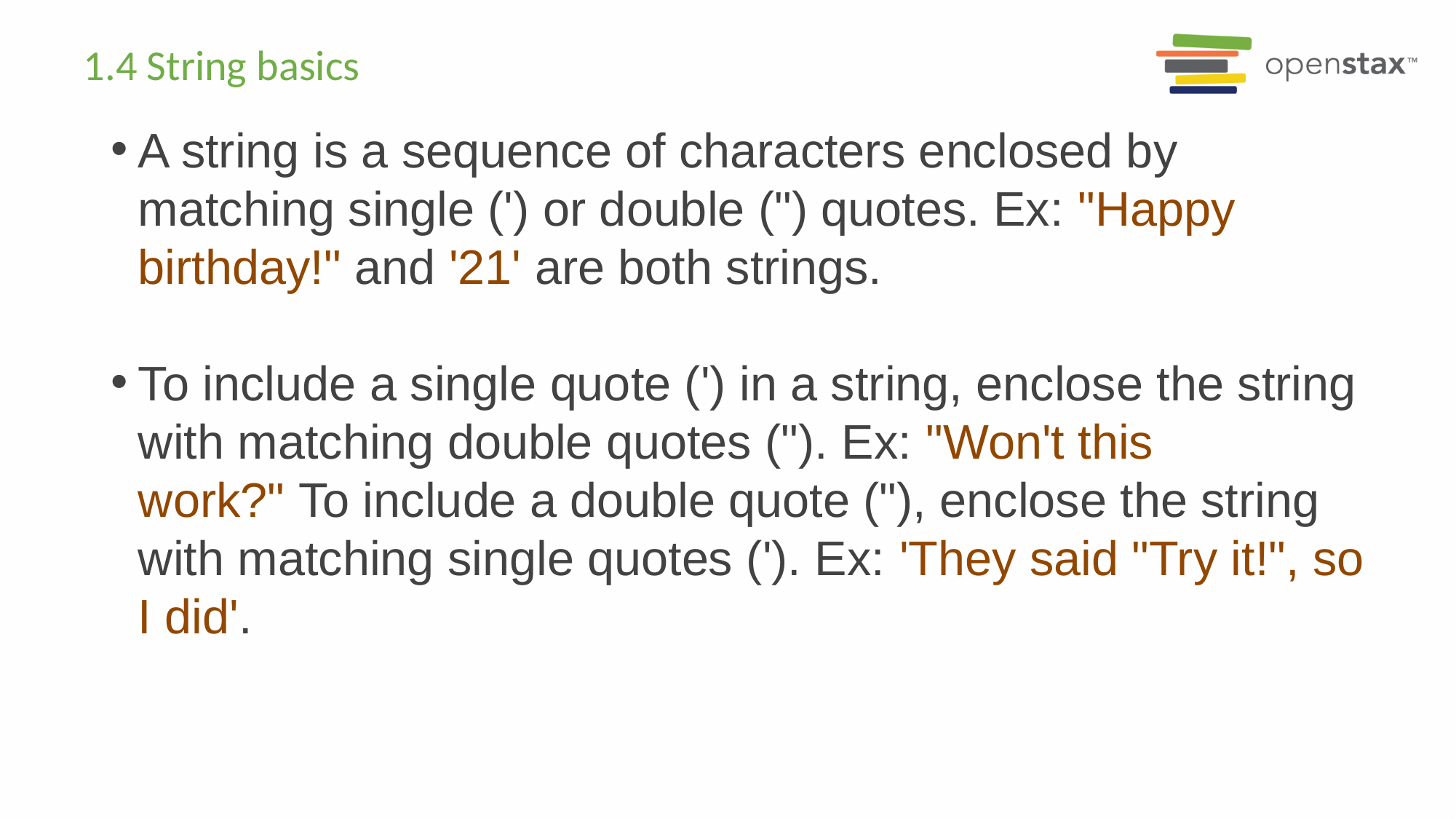

# 1.4 String basics
A string is a sequence of characters enclosed by matching single (') or double (") quotes. Ex: "Happy birthday!" and '21' are both strings.

To include a single quote (') in a string, enclose the string with matching double quotes ("). Ex: "Won't this work?" To include a double quote ("), enclose the string with matching single quotes ('). Ex: 'They said "Try it!", so I did'.